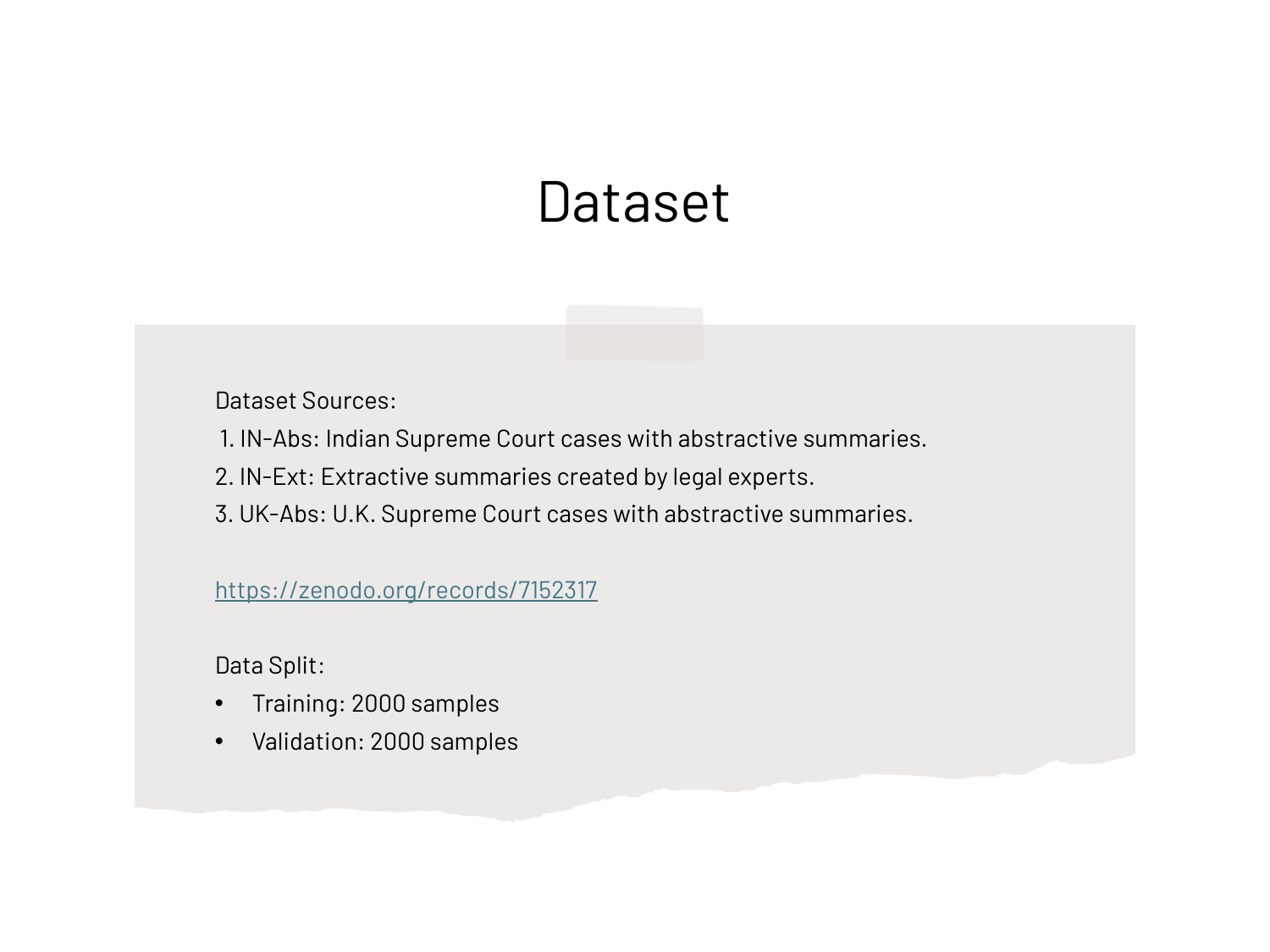

# Dataset

Dataset Sources:
 1. IN-Abs: Indian Supreme Court cases with abstractive summaries.
2. IN-Ext: Extractive summaries created by legal experts.
3. UK-Abs: U.K. Supreme Court cases with abstractive summaries.

https://zenodo.org/records/7152317

Data Split:
   Training: 2000 samples
   Validation: 2000 samples